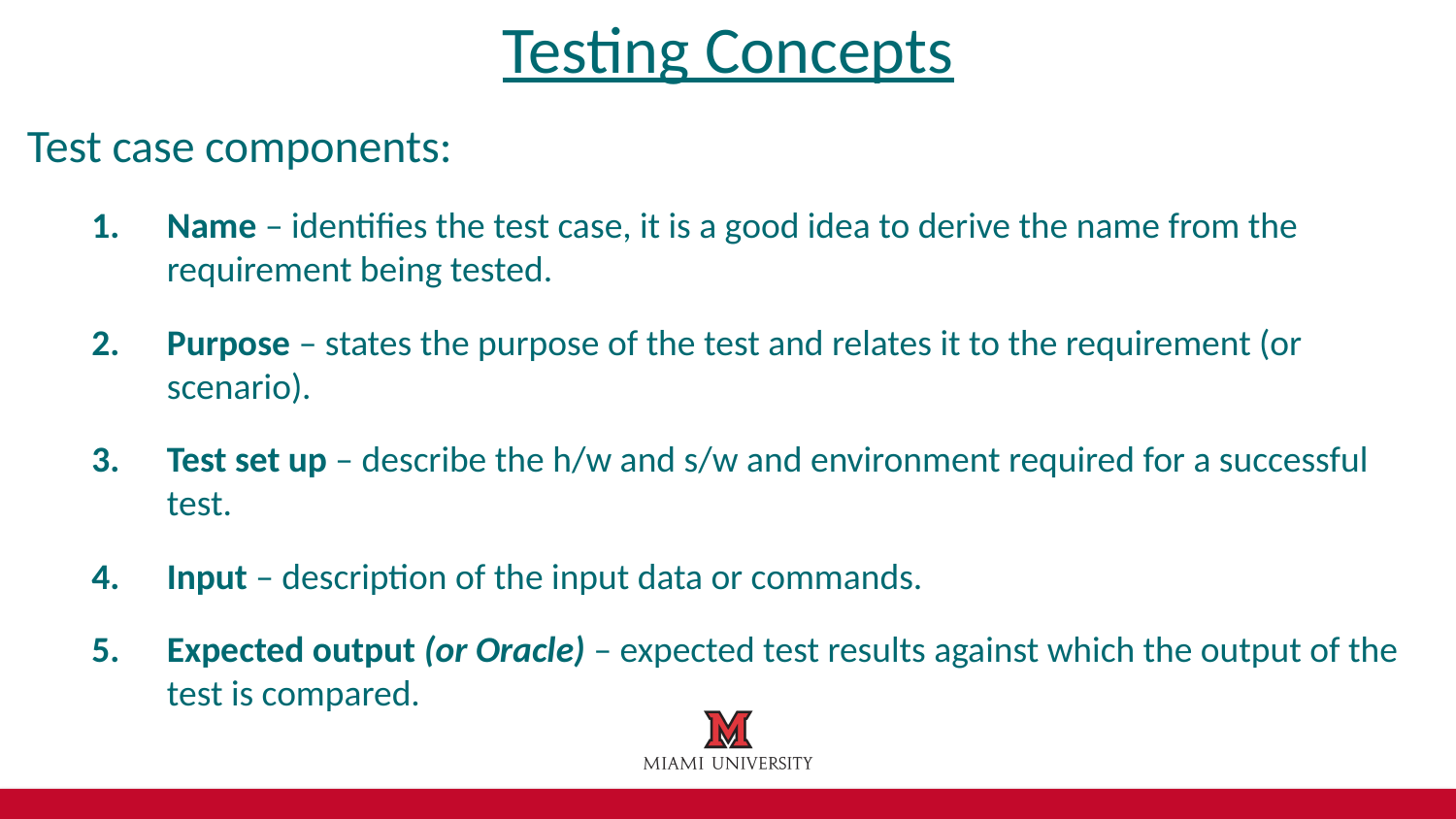

# Testing Concepts
Test case components:
Name – identifies the test case, it is a good idea to derive the name from the requirement being tested.
Purpose – states the purpose of the test and relates it to the requirement (or scenario).
Test set up – describe the h/w and s/w and environment required for a successful test.
Input – description of the input data or commands.
Expected output (or Oracle) – expected test results against which the output of the test is compared.